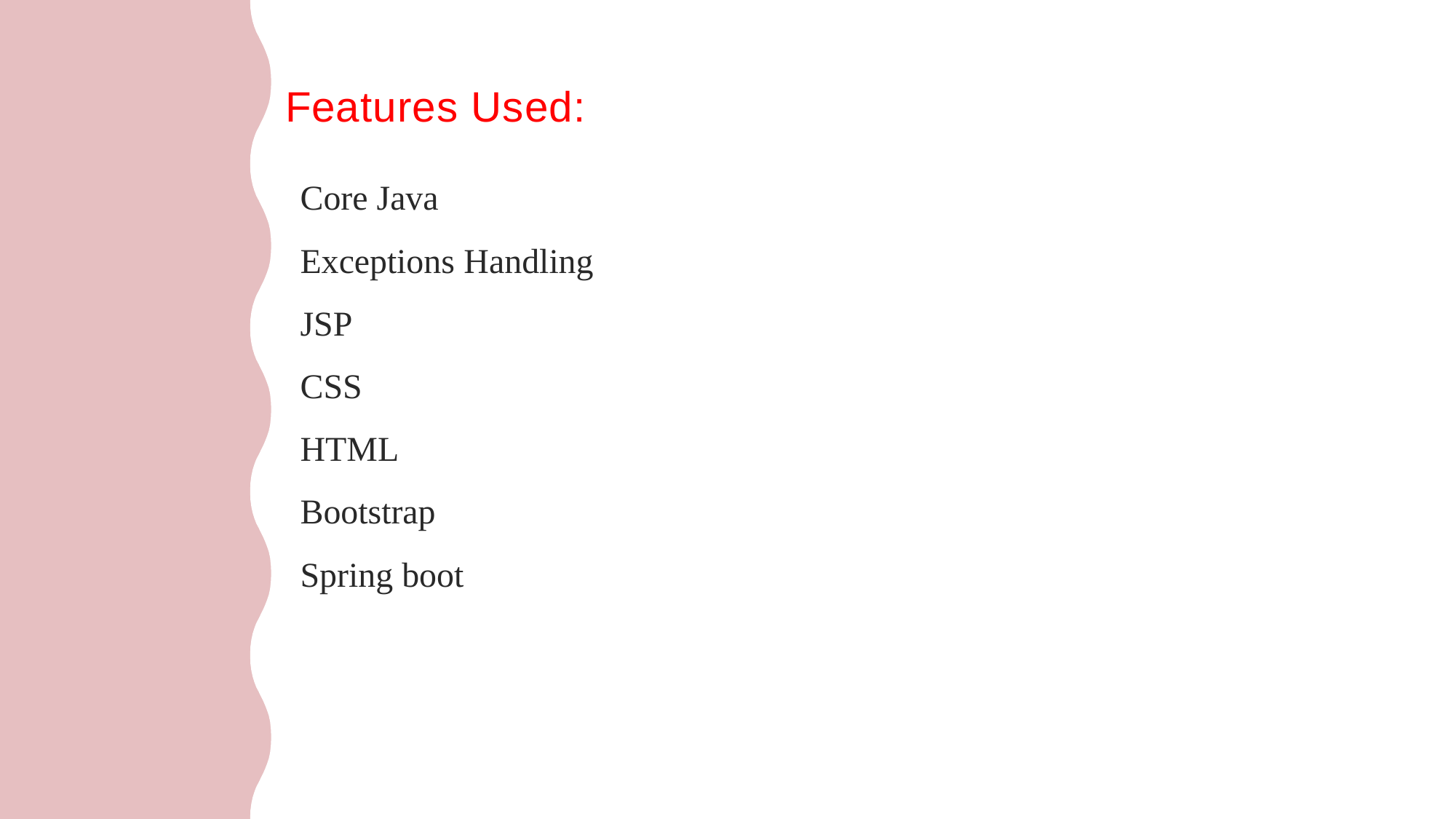

Features Used:
Core Java​
Exceptions​ Handling
JSP​
CSS
HTML
Bootstrap
Spring boot
​